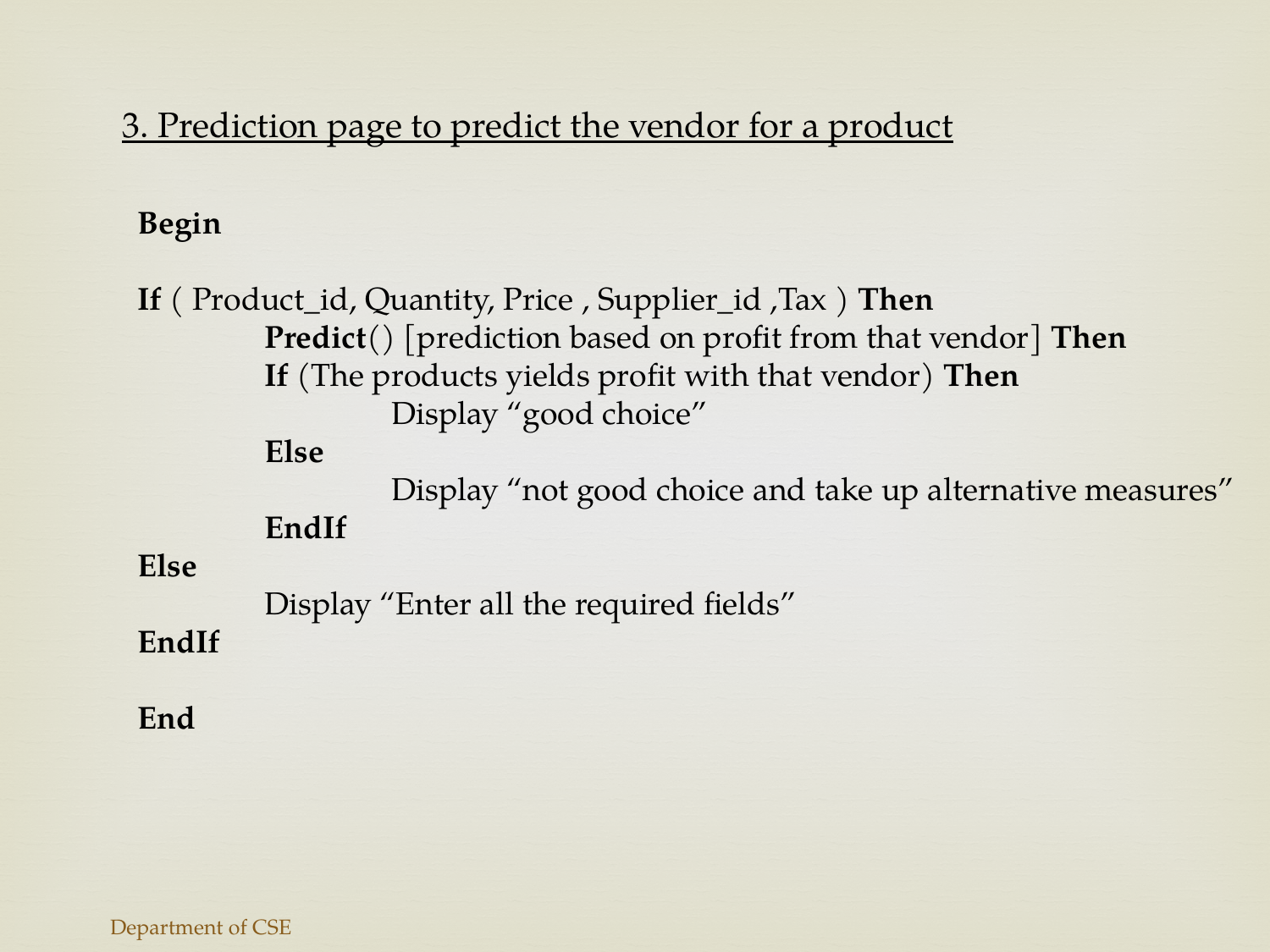

3. Prediction page to predict the vendor for a product
Begin

If ( Product_id, Quantity, Price , Supplier_id ,Tax ) Then
	Predict() [prediction based on profit from that vendor] Then
	If (The products yields profit with that vendor) Then
		Display “good choice”
	Else
		Display “not good choice and take up alternative measures”
	EndIf
Else
	Display “Enter all the required fields”
EndIf

End
Department of CSE